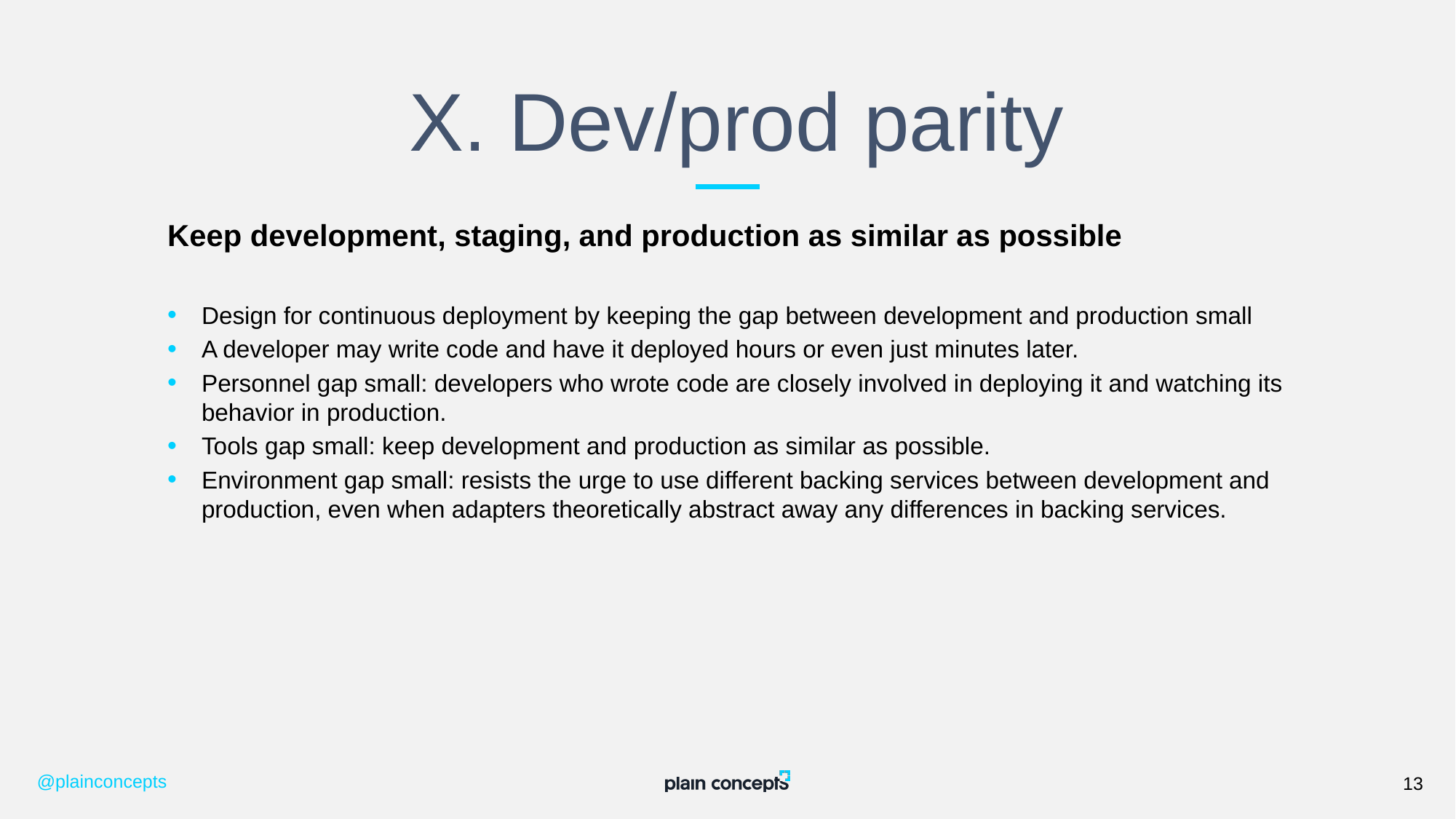

# X. Dev/prod parity
Keep development, staging, and production as similar as possible

Design for continuous deployment by keeping the gap between development and production small
A developer may write code and have it deployed hours or even just minutes later.
Personnel gap small: developers who wrote code are closely involved in deploying it and watching its behavior in production.
Tools gap small: keep development and production as similar as possible.
Environment gap small: resists the urge to use different backing services between development and production, even when adapters theoretically abstract away any differences in backing services.
@plainconcepts
13